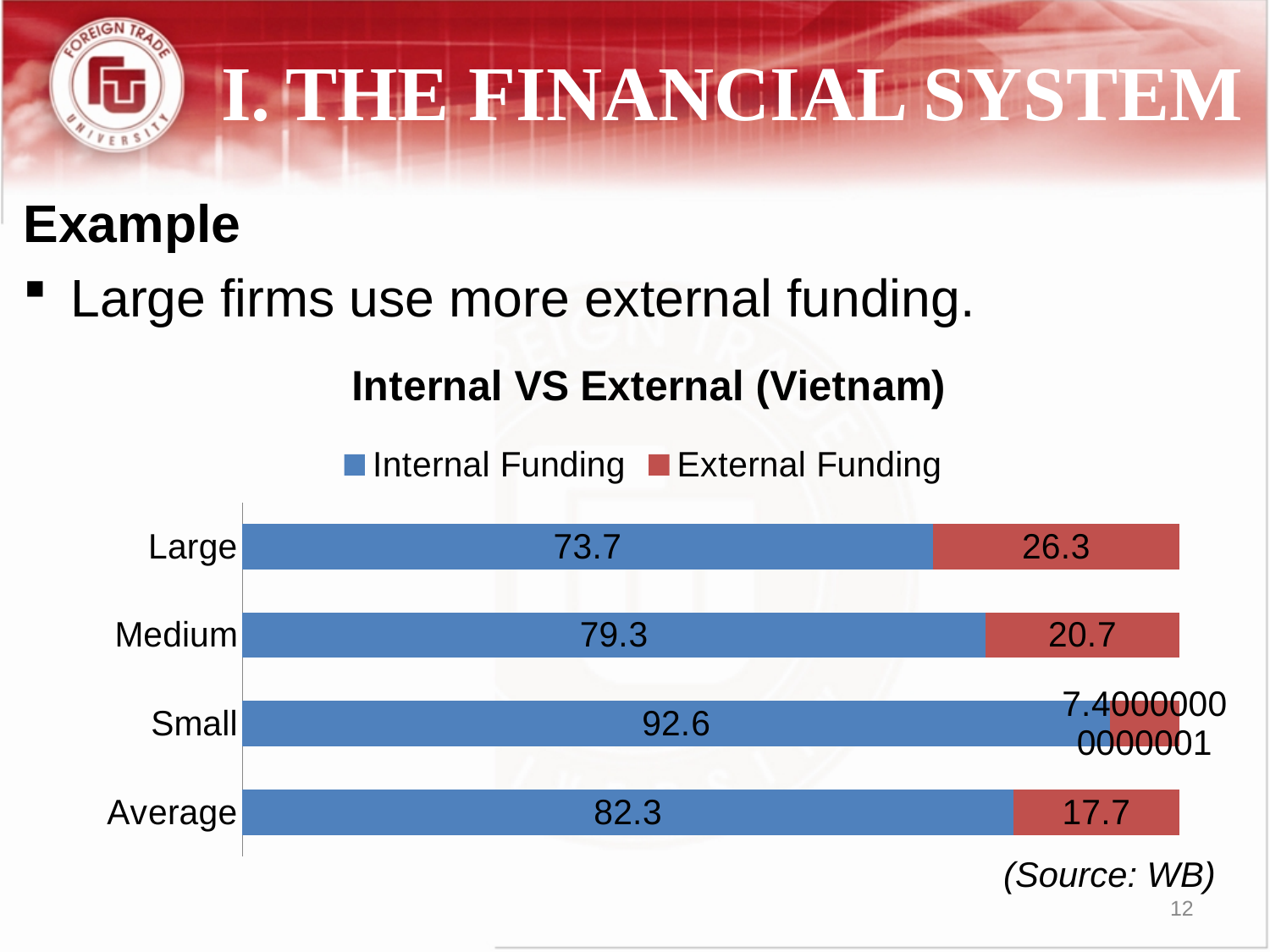

# I.	THE FINANCIAL SYSTEM
Example
Large firms use more external funding.

(Source: WB)

### Chart: Internal VS External (Vietnam)

| Category | Internal Funding | External Funding |
|---|---|---|
| Average | 82.3 | 17.700000000000003 |
| Small | 92.6 | 7.4000000000000075 |
| Medium | 79.3 | 20.700000000000003 |
| Large | 73.7 | 26.29999999999999 |
12